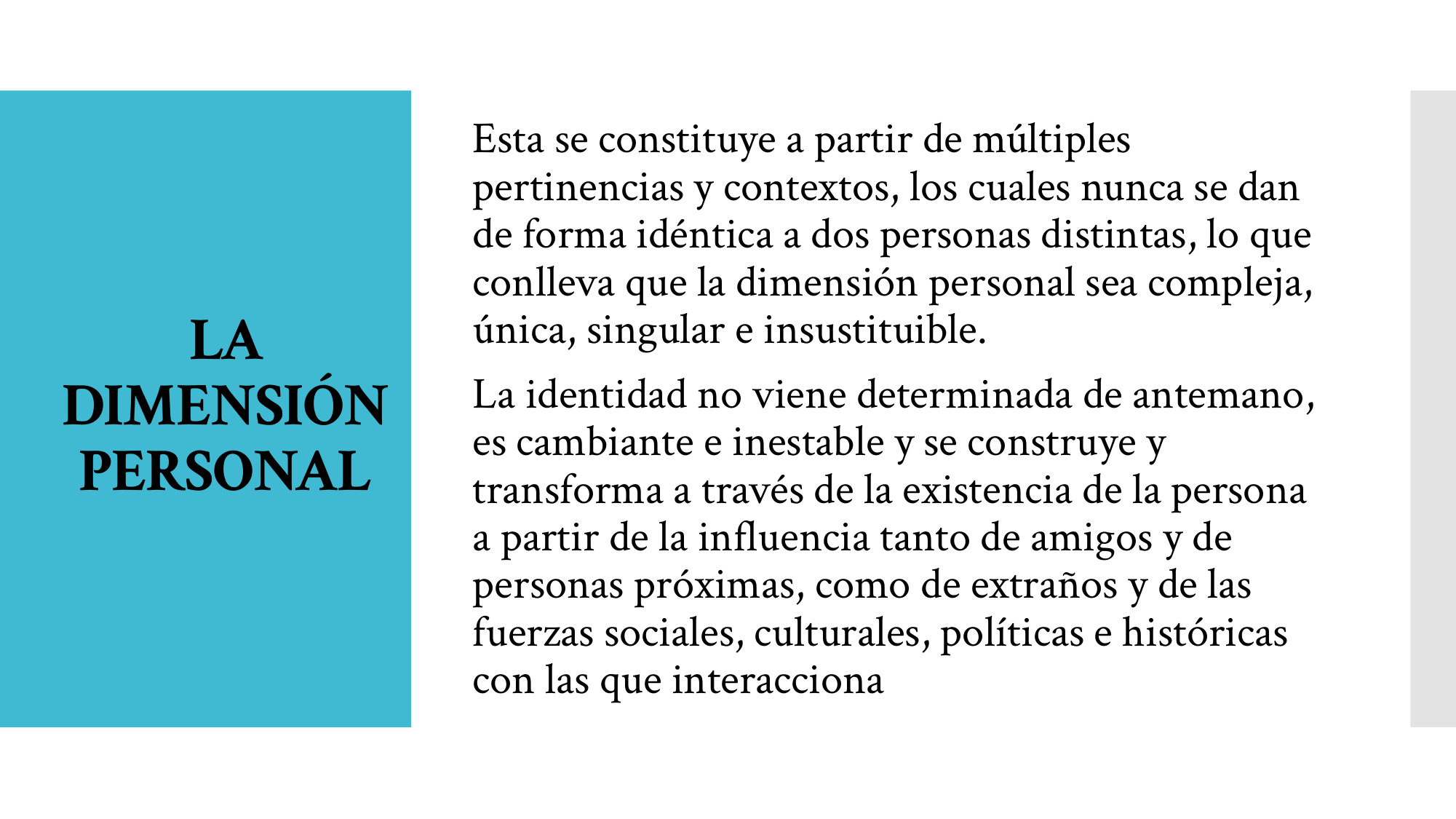

Esta se constituye a partir de múltiples pertinencias y contextos, los cuales nunca se dan de forma idéntica a dos personas distintas, lo que conlleva que la dimensión personal sea compleja, única, singular e insustituible.
La identidad no viene determinada de antemano, es cambiante e inestable y se construye y transforma a través de la existencia de la persona a partir de la influencia tanto de amigos y de personas próximas, como de extraños y de las fuerzas sociales, culturales, políticas e históricas con las que interacciona
# LA DIMENSIÓN PERSONAL